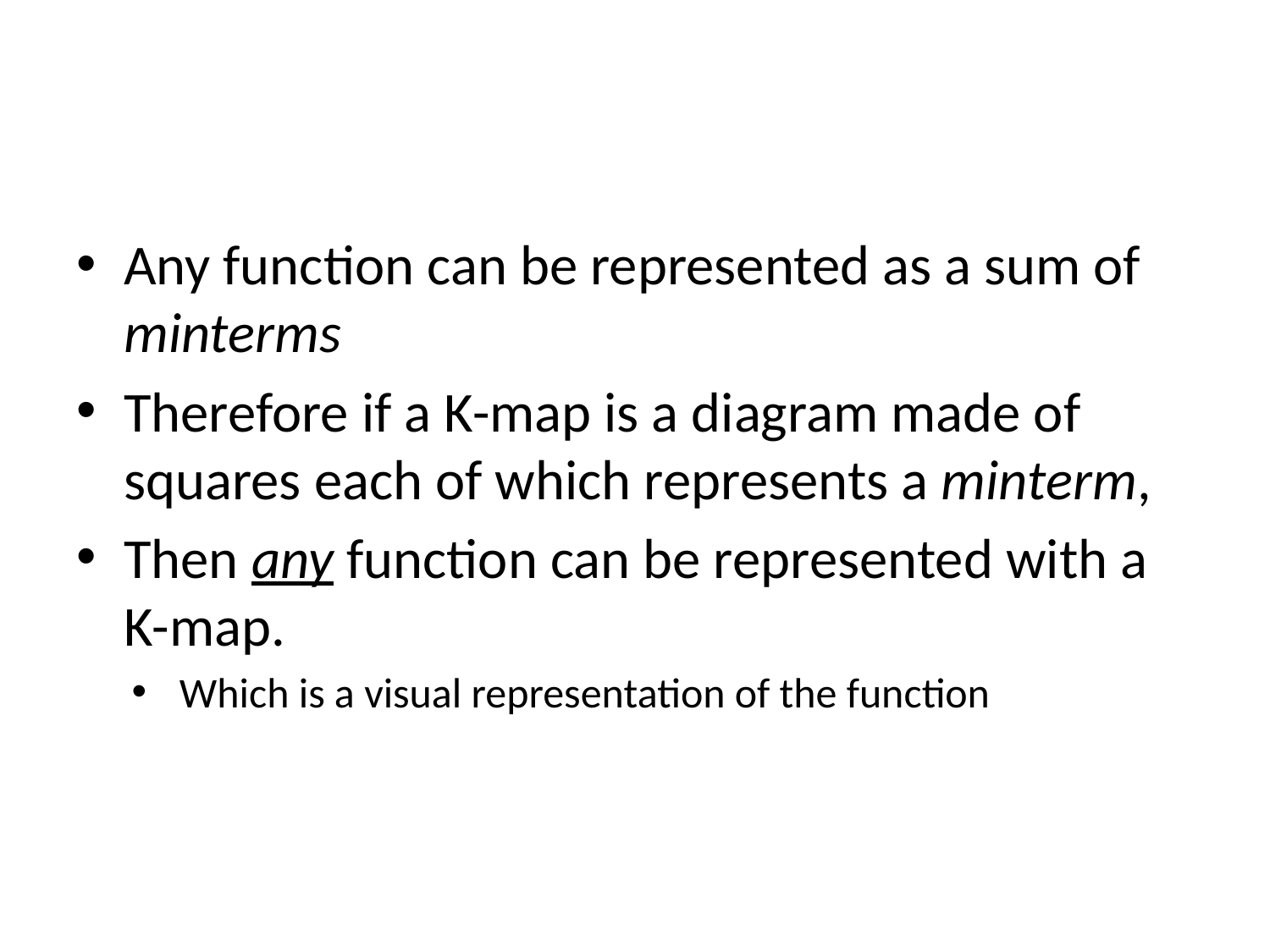

#
Any function can be represented as a sum of minterms
Therefore if a K-map is a diagram made of squares each of which represents a minterm,
Then any function can be represented with a K-map.
Which is a visual representation of the function